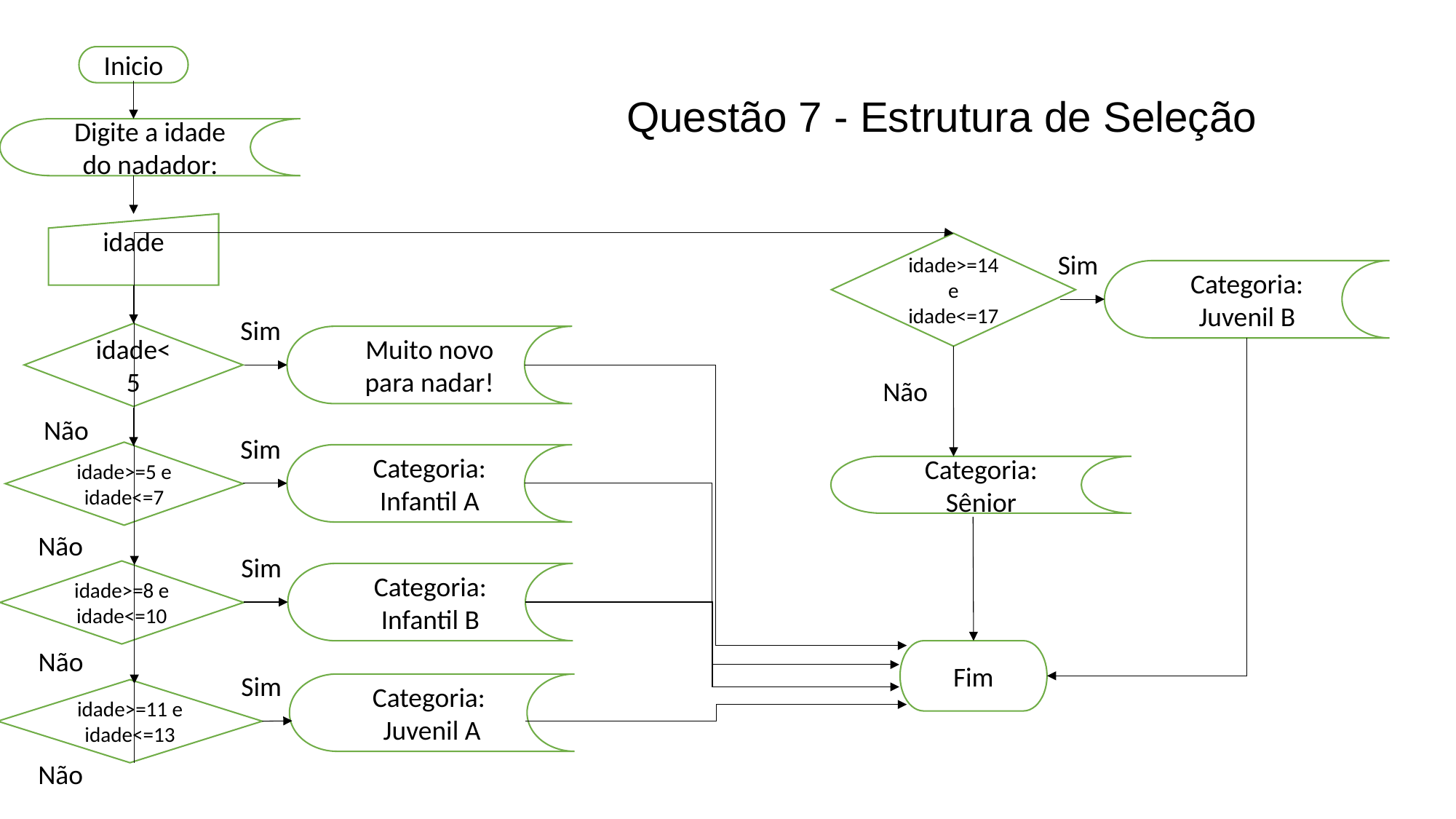

Inicio
Questão 7 - Estrutura de Seleção
Digite a idade do nadador:
idade

idade>=14 e idade<=17
Sim
Categoria: Juvenil B
Sim
idade<5
Muito novo para nadar!
Não
Não
Sim
idade>=5 e idade<=7
Categoria: Infantil A
Categoria: Sênior
Não
Sim
idade>=8 e idade<=10
Categoria: Infantil B
Não
Fim
Sim
Categoria:  Juvenil A
idade>=11 e idade<=13
Não